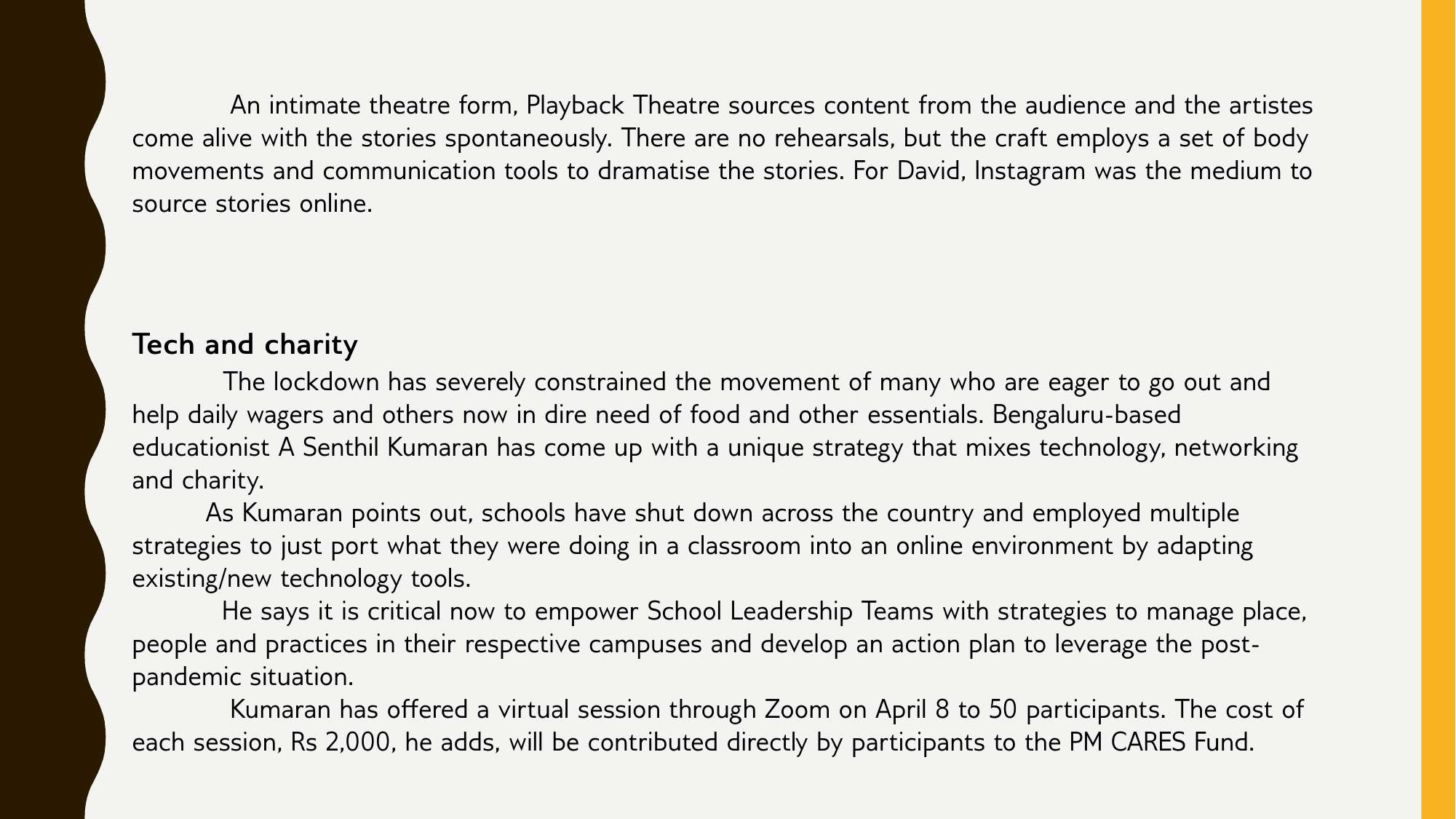

An intimate theatre form, Playback Theatre sources content from the audience and the artistes come alive with the stories spontaneously. There are no rehearsals, but the craft employs a set of body movements and communication tools to dramatise the stories. For David, Instagram was the medium to source stories online.

Tech and charity
          The lockdown has severely constrained the movement of many who are eager to go out and help daily wagers and others now in dire need of food and other essentials. Bengaluru-based educationist A Senthil Kumaran has come up with a unique strategy that mixes technology, networking and charity.
         As Kumaran points out, schools have shut down across the country and employed multiple strategies to just port what they were doing in a classroom into an online environment by adapting existing/new technology tools.
           He says it is critical now to empower School Leadership Teams with strategies to manage place, people and practices in their respective campuses and develop an action plan to leverage the post-pandemic situation.
            Kumaran has offered a virtual session through Zoom on April 8 to 50 participants. The cost of each session, Rs 2,000, he adds, will be contributed directly by participants to the PM CARES Fund.